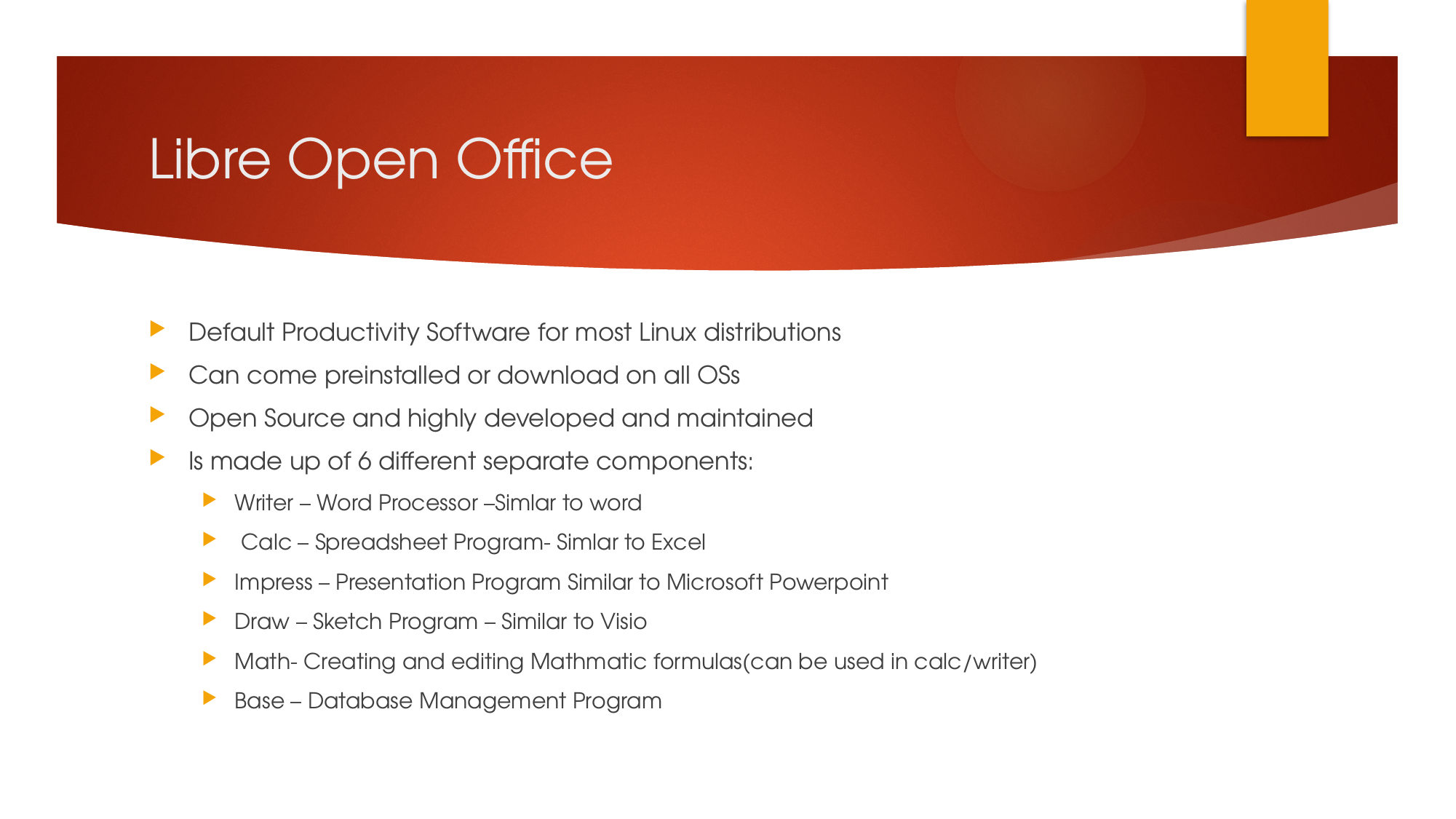

# Libre Open Office
Default Productivity Software for most Linux distributions
Can come preinstalled or download on all OSs
Open Source and highly developed and maintained
Is made up of 6 different separate components:
Writer – Word Processor –Simlar to word
 Calc – Spreadsheet Program- Simlar to Excel
Impress – Presentation Program Similar to Microsoft Powerpoint
Draw – Sketch Program – Similar to Visio
Math- Creating and editing Mathmatic formulas(can be used in calc/writer)
Base – Database Management Program